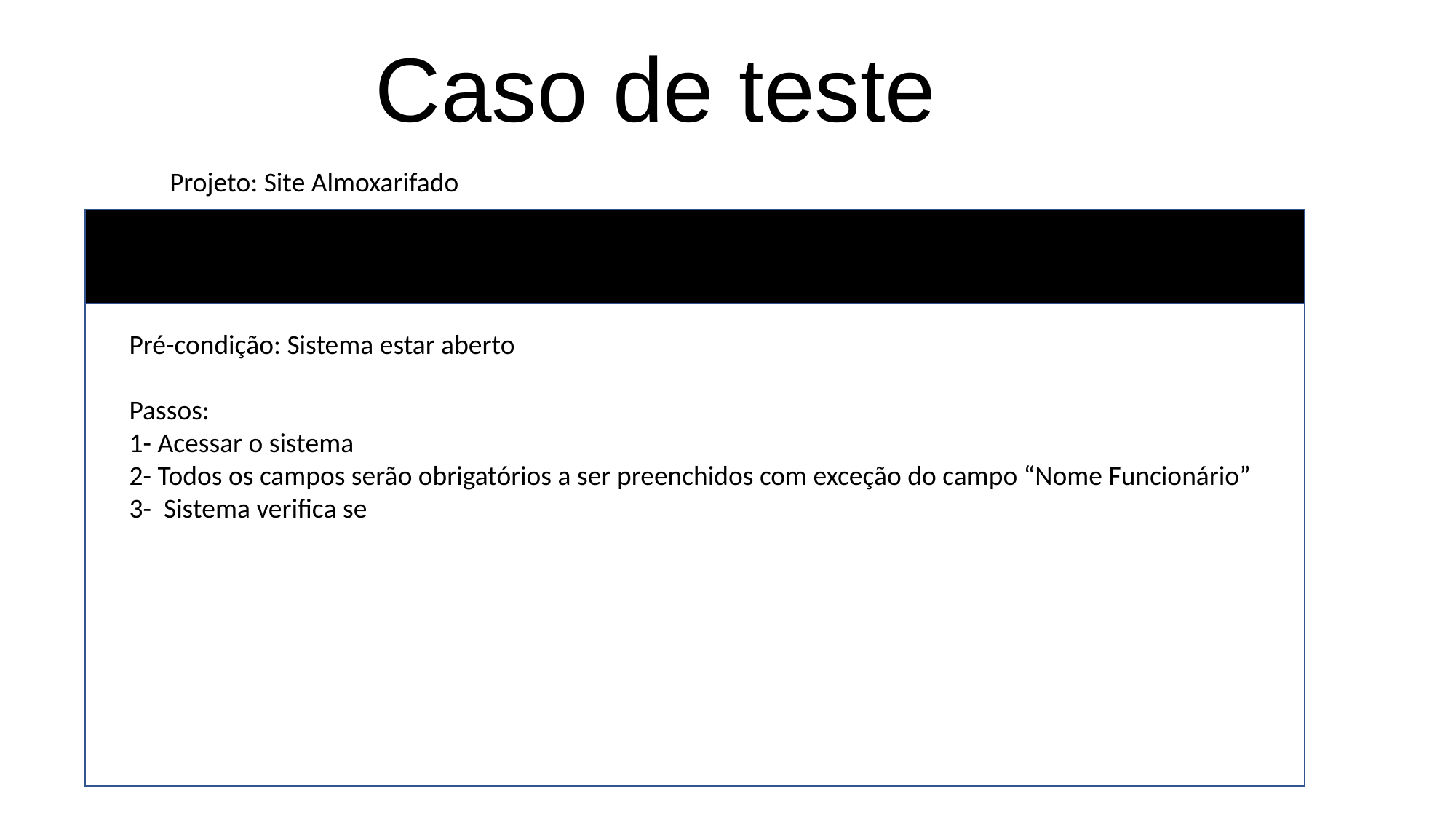

# Caso de teste
Projeto: Site Almoxarifado

Pré-condição: Sistema estar aberto

Passos:
1- Acessar o sistema
2- Todos os campos serão obrigatórios a ser preenchidos com exceção do campo “Nome Funcionário”
3-  Sistema verifica se